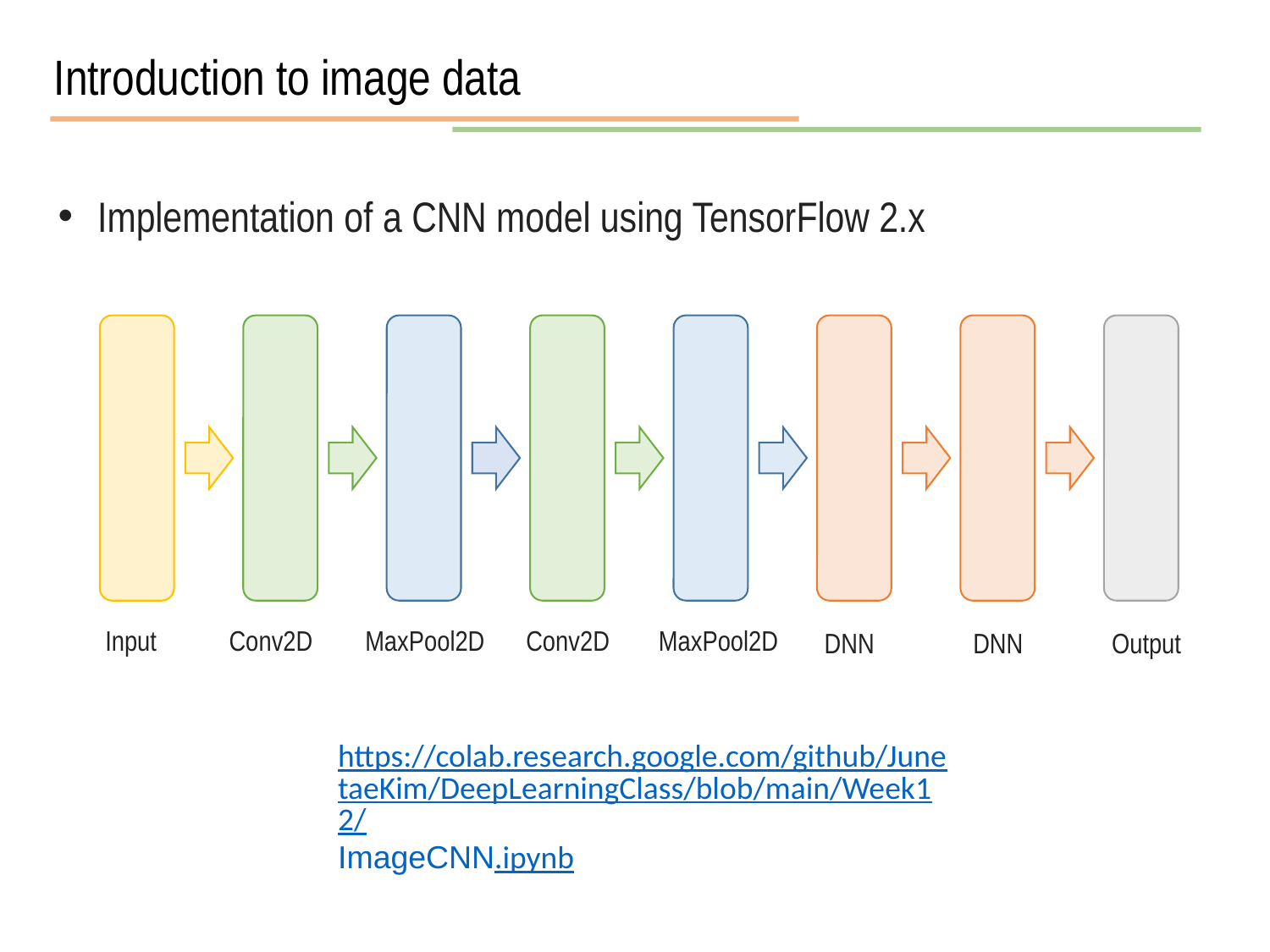

Introduction to image data
Implementation of a CNN model using TensorFlow 2.x

Input
Conv2D
MaxPool2D
Conv2D
MaxPool2D
DNN
DNN
Output
https://colab.research.google.com/github/JunetaeKim/DeepLearningClass/blob/main/Week12/ImageCNN.ipynb